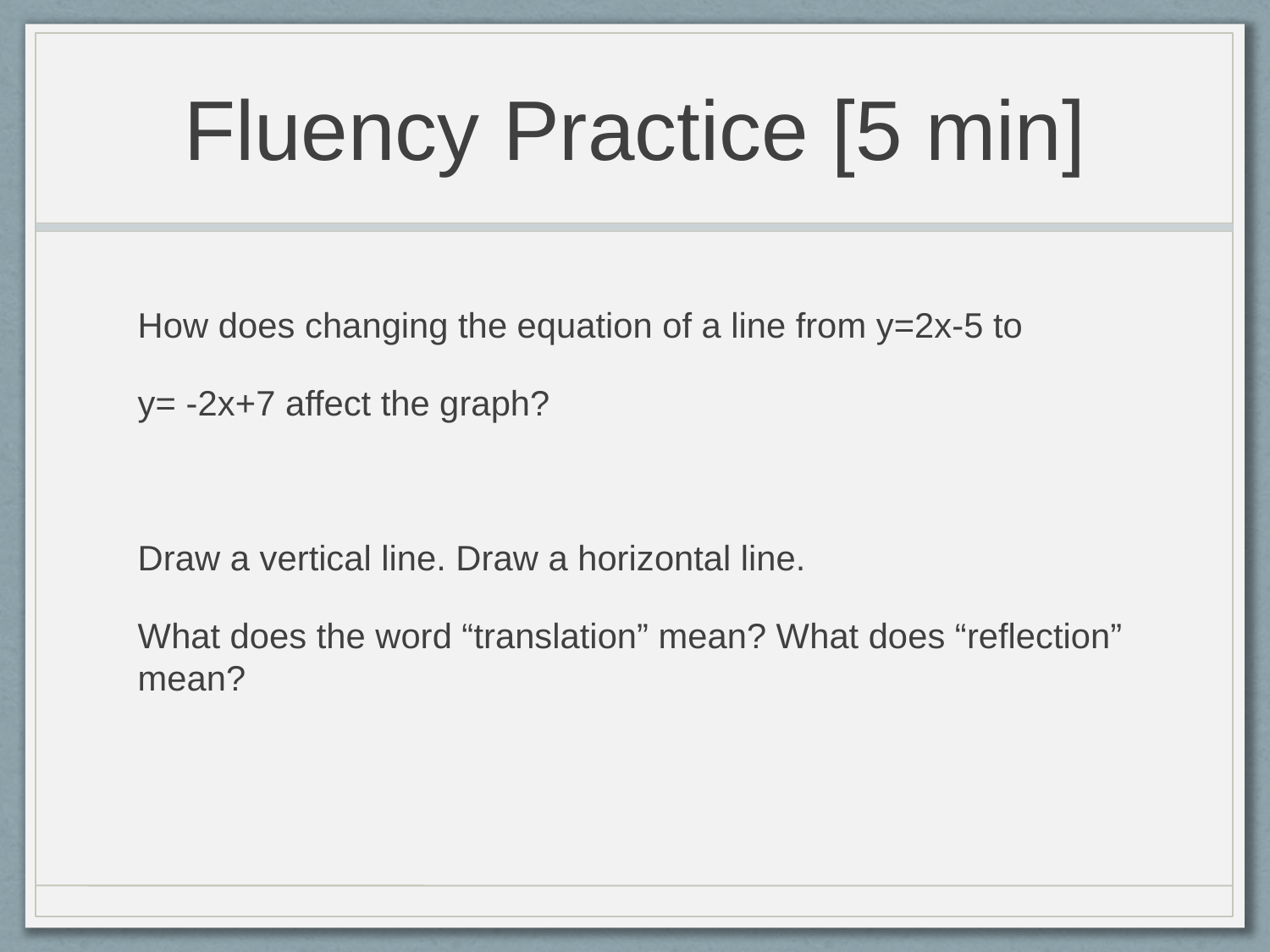

# Fluency Practice [5 min]
How does changing the equation of a line from y=2x-5 to
y= -2x+7 affect the graph?

Draw a vertical line. Draw a horizontal line.
What does the word “translation” mean? What does “reflection” mean?